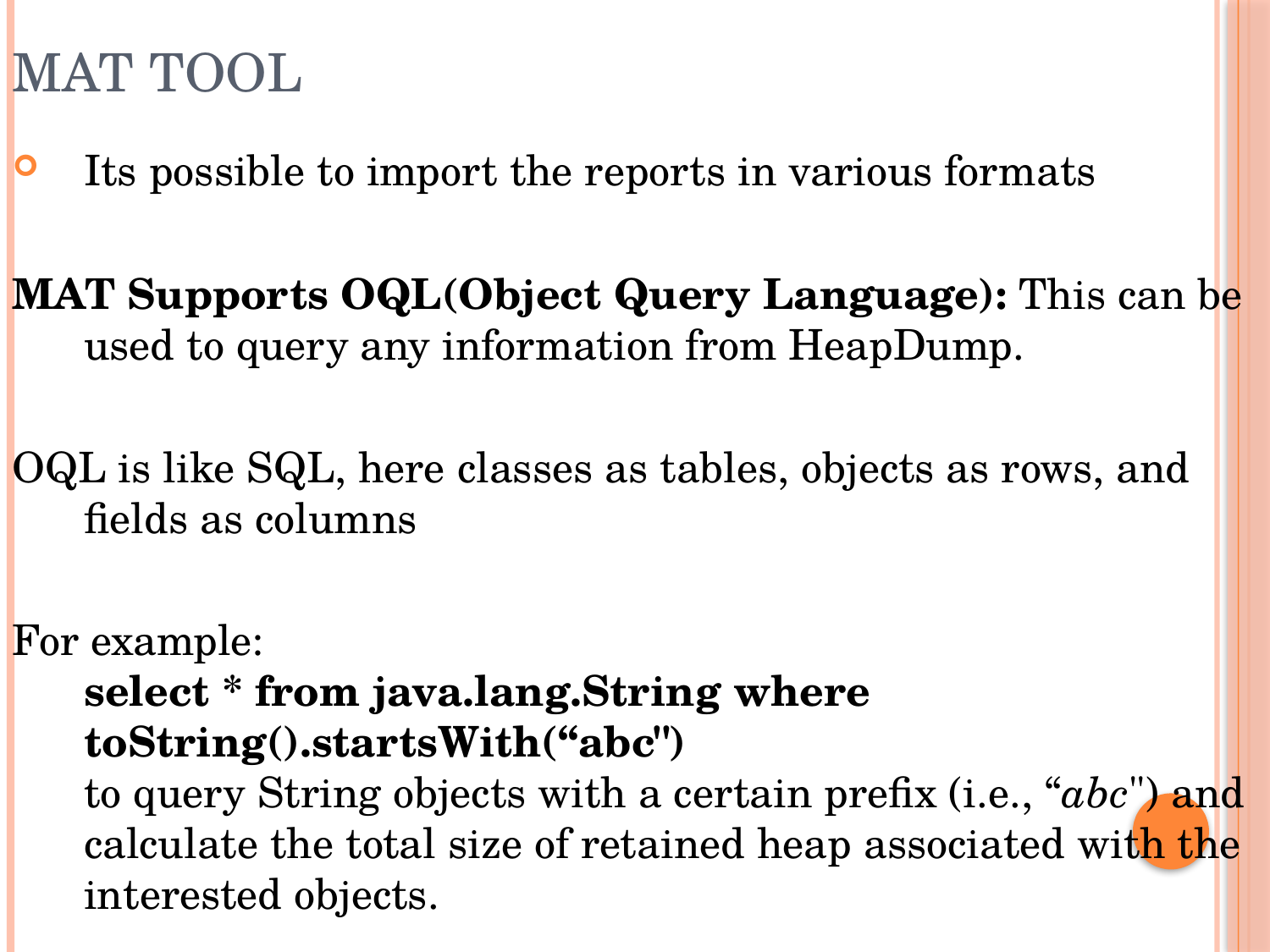

MAT Tool
Its possible to import the reports in various formats

MAT Supports OQL(Object Query Language): This can be used to query any information from HeapDump.

OQL is like SQL, here classes as tables, objects as rows, and fields as columns

For example:
select * from java.lang.String where toString().startsWith(“abc")
to query String objects with a certain prefix (i.e., “abc") and calculate the total size of retained heap associated with the interested objects.